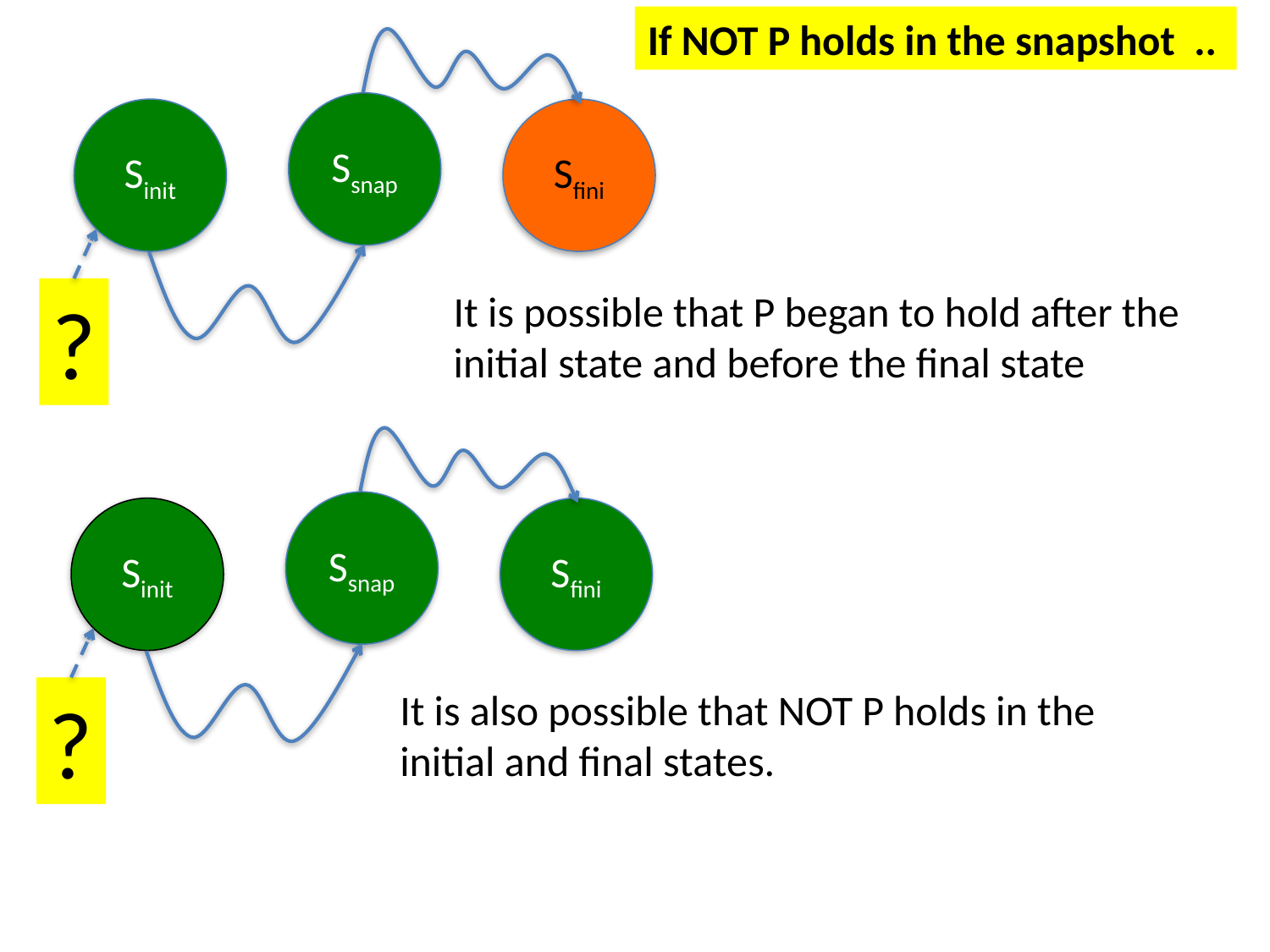

If NOT P holds in the snapshot  ..

Ssnap
Sinit
Sfini

?
It is possible that P began to hold after the initial state and before the final state

Ssnap
Sinit
Sfini

?
It is also possible that NOT P holds in the initial and final states.